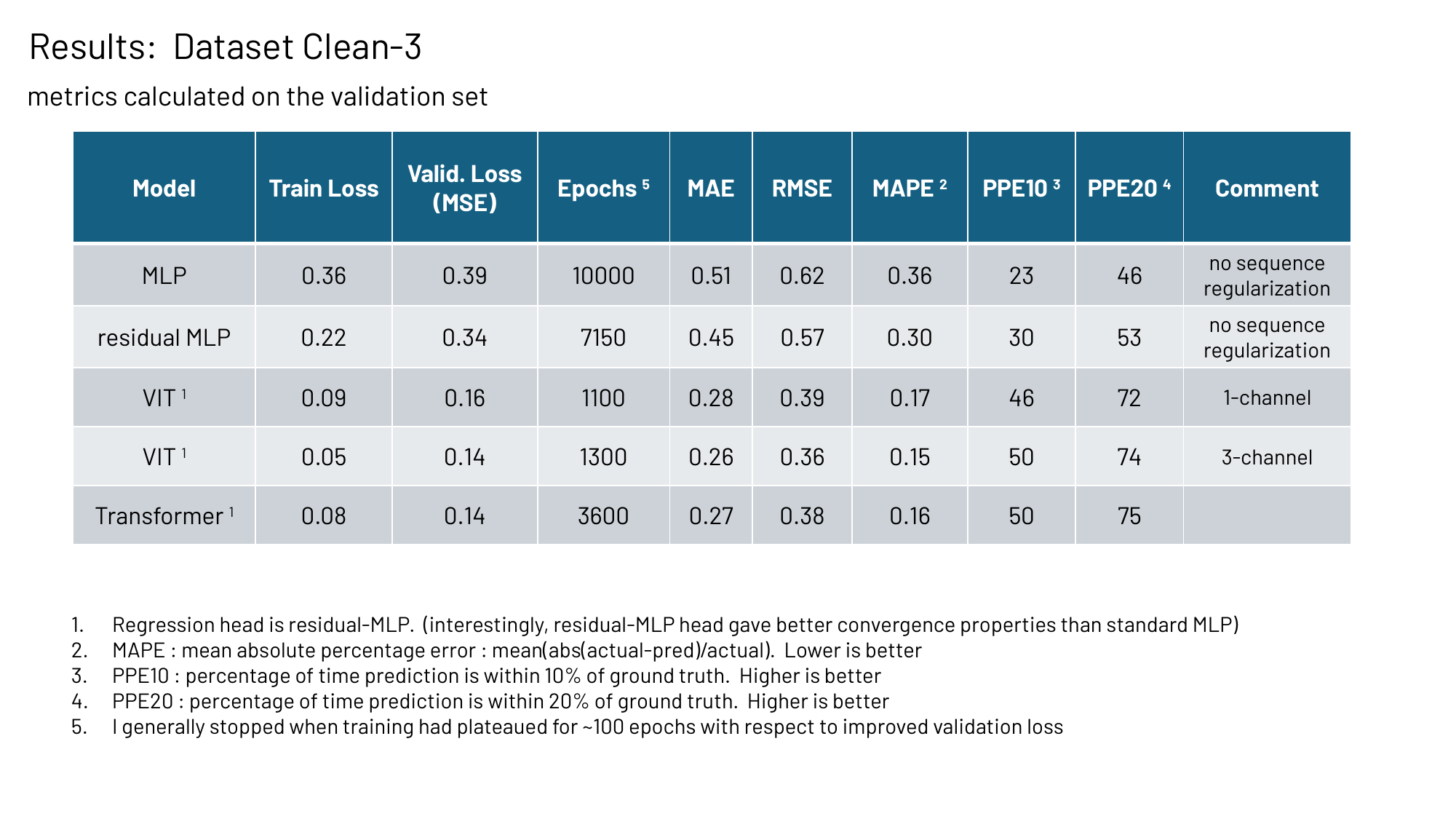

Results:  Dataset Clean-3
metrics calculated on the validation set
| Model | Train Loss | Valid. Loss (MSE) | Epochs 5 | MAE | RMSE | MAPE 2 | PPE10 3 | PPE20 4 | Comment |
| --- | --- | --- | --- | --- | --- | --- | --- | --- | --- |
| MLP | 0.36 | 0.39 | 10000 | 0.51 | 0.62 | 0.36 | 23 | 46 | no sequence regularization |
| residual MLP | 0.22 | 0.34 | 7150 | 0.45 | 0.57 | 0.30 | 30 | 53 | no sequence regularization |
| VIT 1 | 0.09 | 0.16 | 1100 | 0.28 | 0.39 | 0.17 | 46 | 72 | 1-channel |
| VIT 1 | 0.05 | 0.14 | 1300 | 0.26 | 0.36 | 0.15 | 50 | 74 | 3-channel |
| Transformer 1 | 0.08 | 0.14 | 3600 | 0.27 | 0.38 | 0.16 | 50 | 75 |  |
Regression head is residual-MLP.  (interestingly, residual-MLP head gave better convergence properties than standard MLP)
MAPE : mean absolute percentage error : mean(abs(actual-pred)/actual).  Lower is better
PPE10 : percentage of time prediction is within 10% of ground truth.  Higher is better
PPE20 : percentage of time prediction is within 20% of ground truth.  Higher is better
I generally stopped when training had plateaued for ~100 epochs with respect to improved validation loss